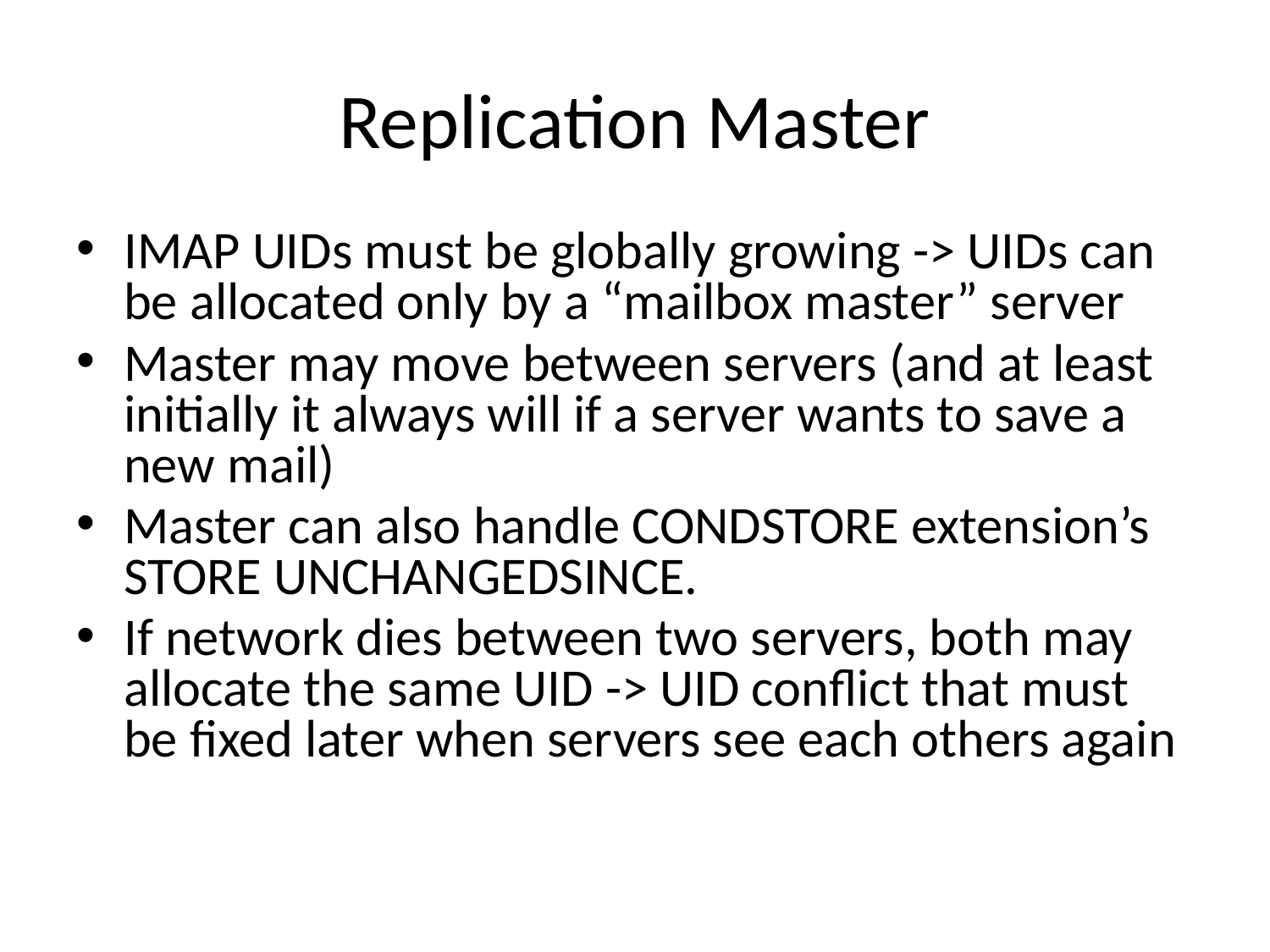

# Replication Master
IMAP UIDs must be globally growing -> UIDs can be allocated only by a “mailbox master” server
Master may move between servers (and at least initially it always will if a server wants to save a new mail)
Master can also handle CONDSTORE extension’s STORE UNCHANGEDSINCE.
If network dies between two servers, both may allocate the same UID -> UID conflict that must be fixed later when servers see each others again